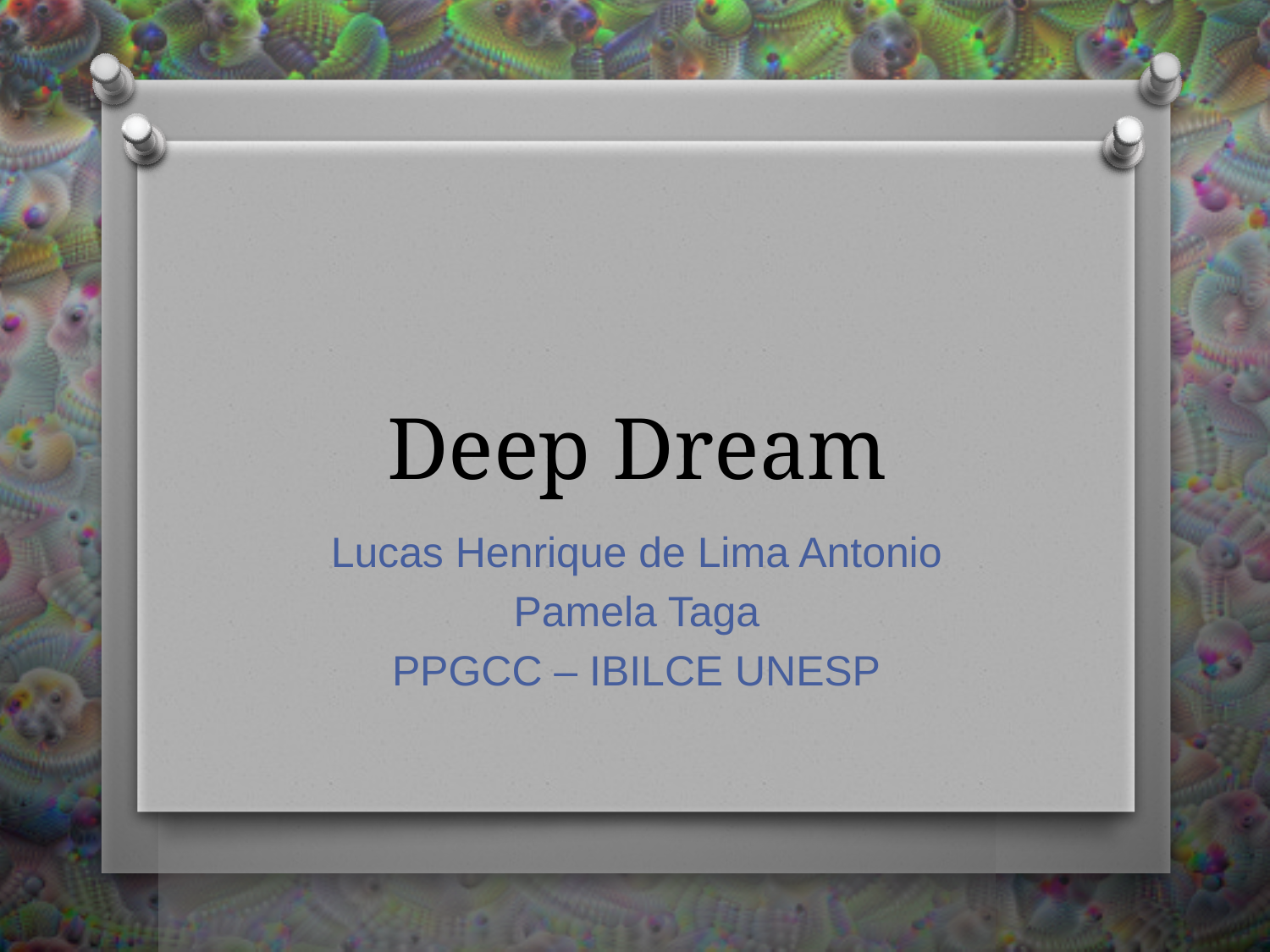

# Deep Dream
Lucas Henrique de Lima Antonio
Pamela Taga
PPGCC – IBILCE UNESP